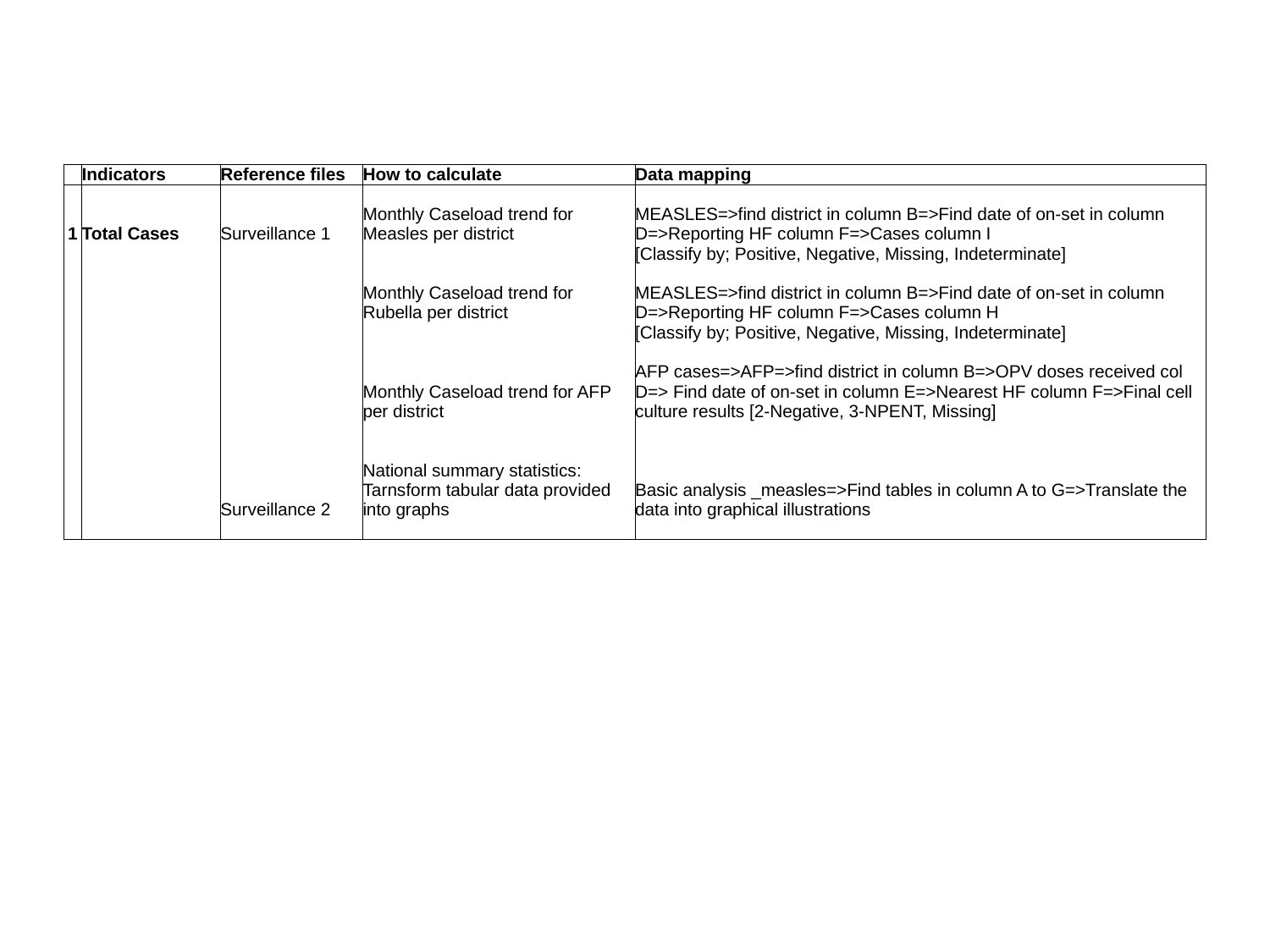

|  | Indicators | Reference files | How to calculate | Data mapping |
| --- | --- | --- | --- | --- |
|  |  |  |  |  |
| 1 | Total Cases | Surveillance 1 | Monthly Caseload trend for Measles per district | MEASLES=>find district in column B=>Find date of on-set in column D=>Reporting HF column F=>Cases column I |
|  |  |  |  | [Classify by; Positive, Negative, Missing, Indeterminate] |
|  |  |  |  |  |
|  |  |  | Monthly Caseload trend for Rubella per district | MEASLES=>find district in column B=>Find date of on-set in column D=>Reporting HF column F=>Cases column H |
|  |  |  |  | [Classify by; Positive, Negative, Missing, Indeterminate] |
|  |  |  |  |  |
|  |  |  | Monthly Caseload trend for AFP per district | AFP cases=>AFP=>find district in column B=>OPV doses received col D=> Find date of on-set in column E=>Nearest HF column F=>Final cell culture results [2-Negative, 3-NPENT, Missing] |
|  |  |  |  |  |
|  |  |  |  |  |
|  |  | Surveillance 2 | National summary statistics: Tarnsform tabular data provided into graphs | Basic analysis \_measles=>Find tables in column A to G=>Translate the data into graphical illustrations |
|  |  |  |  |  |